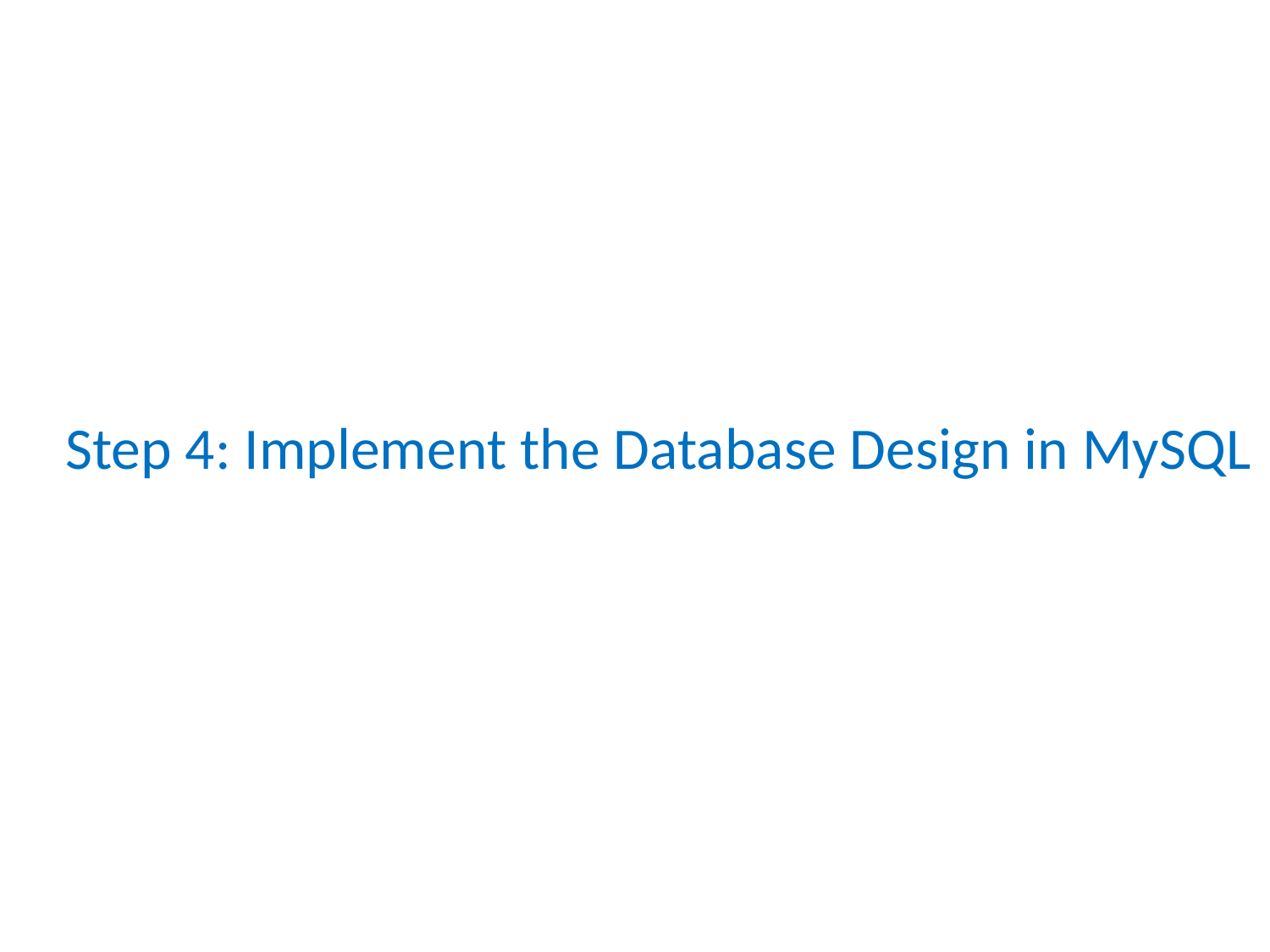

# Step 4: Implement the Database Design in MySQL